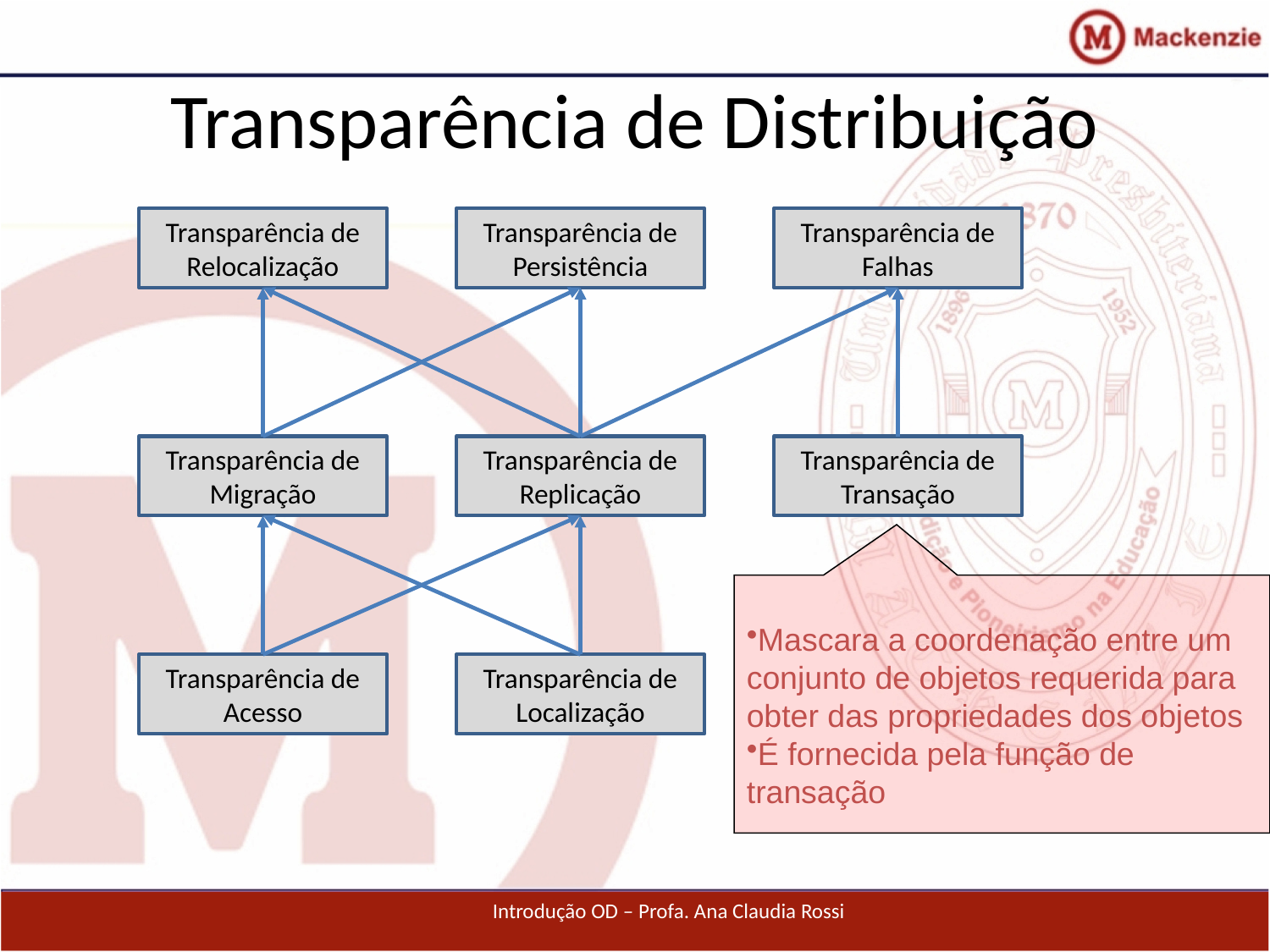

# Transparência de Distribuição
Transparência de Relocalização
Transparência de Persistência
Transparência de Falhas

Transparência de Migração
Transparência de Replicação
Transparência de Transação

Mascara a coordenação entre um conjunto de objetos requerida para obter das propriedades dos objetos
É fornecida pela função de transação
Transparência de Acesso
Transparência de Localização
Introdução OD – Profa. Ana Claudia Rossi